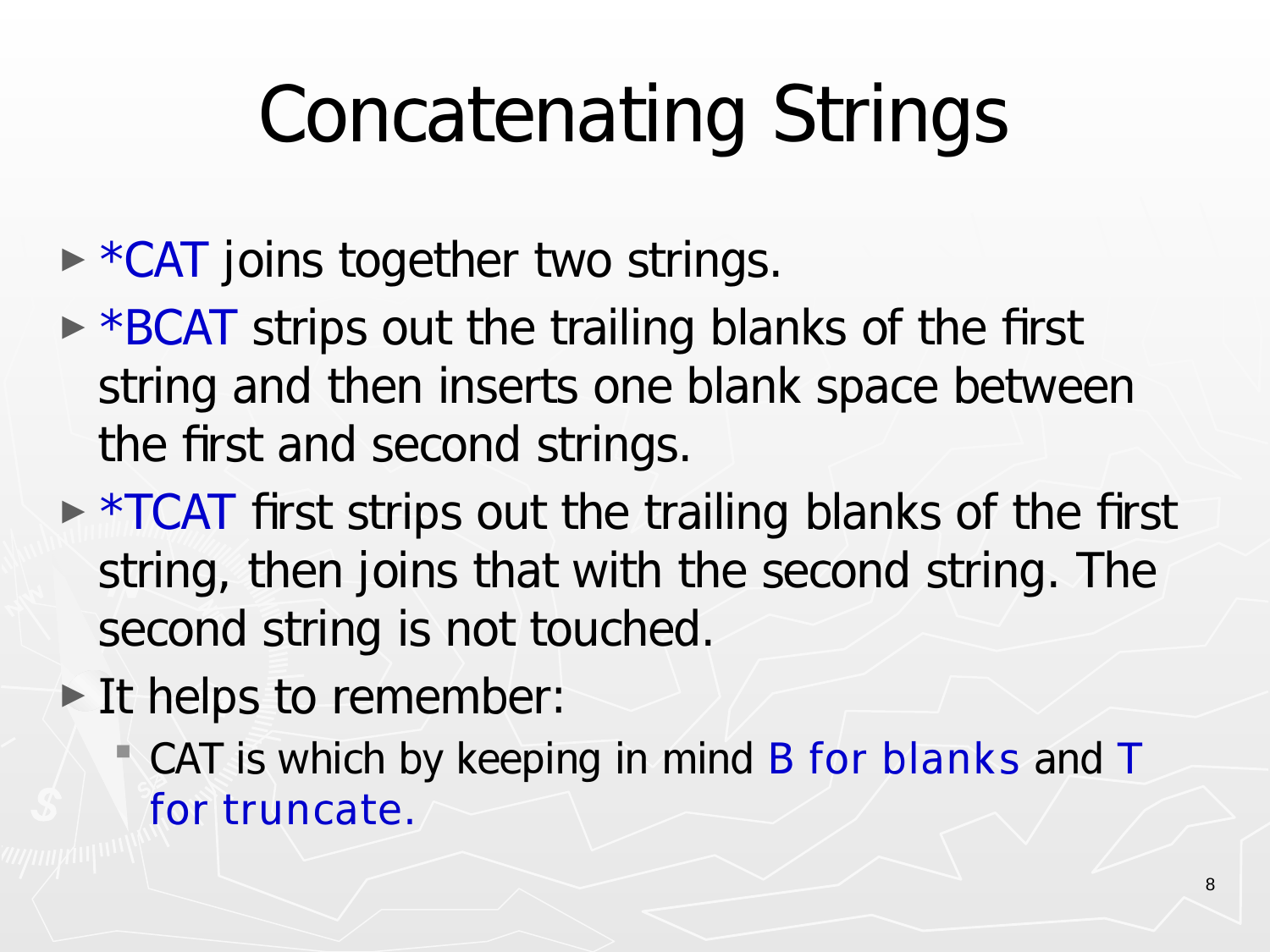

# Concatenating Strings
*CAT joins together two strings.
*BCAT strips out the trailing blanks of the first string and then inserts one blank space between the first and second strings.
*TCAT first strips out the trailing blanks of the first string, then joins that with the second string. The second string is not touched.
It helps to remember:
CAT is which by keeping in mind B for blanks and T for truncate.

8